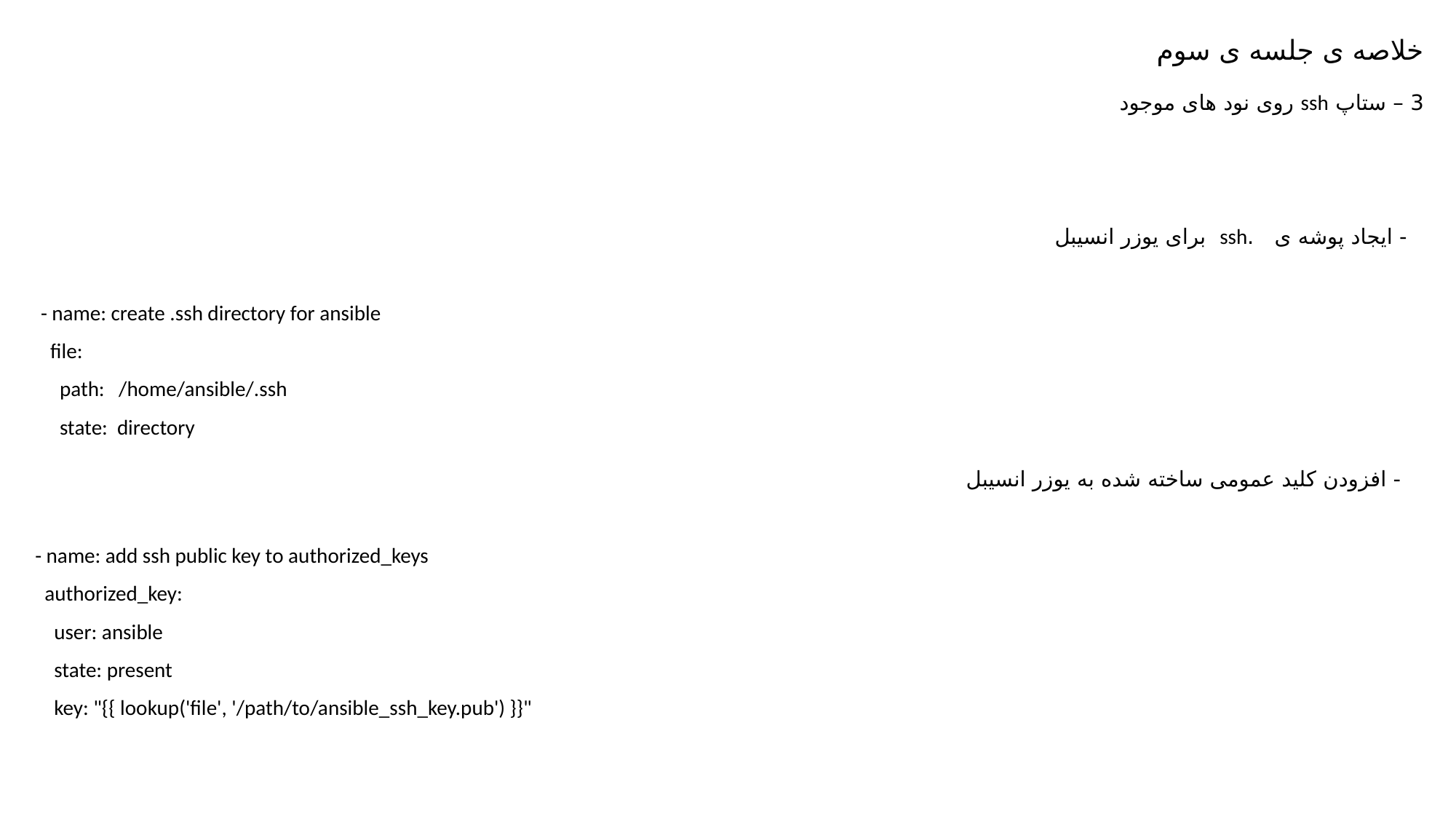

خلاصه ی جلسه ی سوم
3 – ستاپ ssh روی نود های موجود
- ایجاد پوشه ی   .ssh  برای یوزر انسیبل

- name: create .ssh directory for ansible
  file:
    path:   /home/ansible/.ssh
    state:  directory
- افزودن کلید عمومی ساخته شده به یوزر انسیبل

- name: add ssh public key to authorized_keys
  authorized_key:
    user: ansible
    state: present
    key: "{{ lookup('file', '/path/to/ansible_ssh_key.pub') }}"